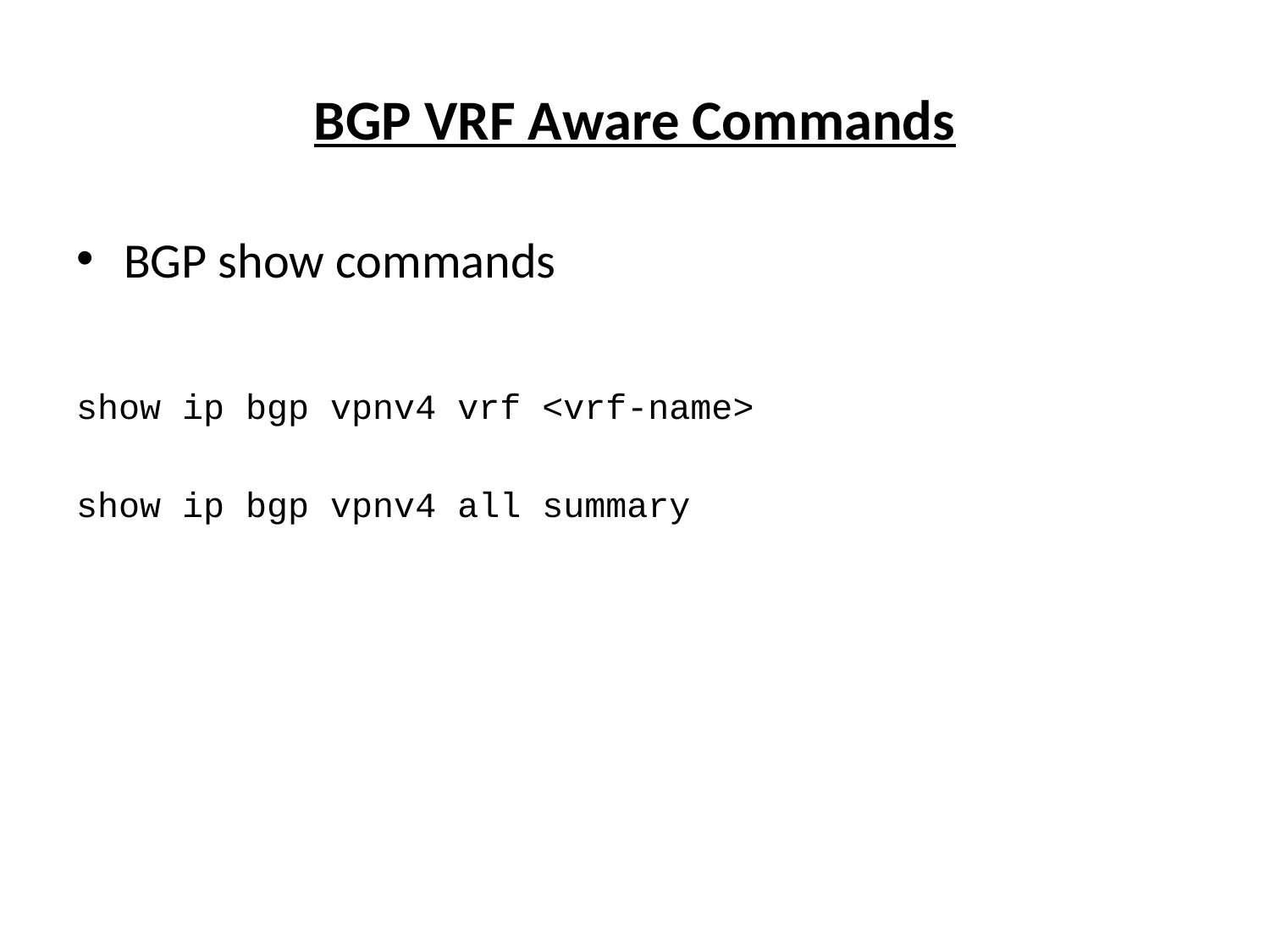

# BGP VRF Aware Commands
BGP show commands

show ip bgp vpnv4 vrf <vrf-name>

show ip bgp vpnv4 all summary